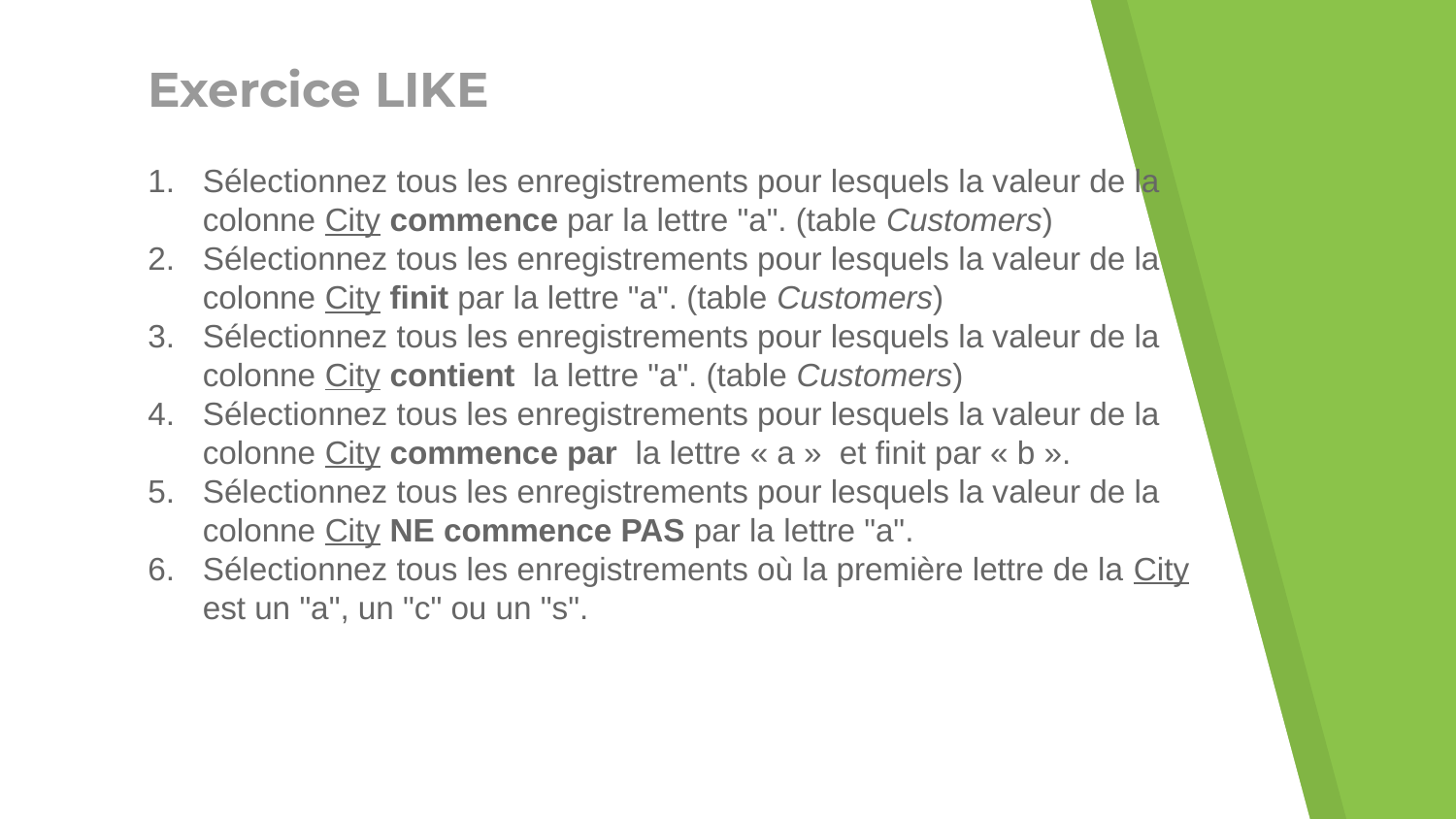

# Exercice LIKE
Sélectionnez tous les enregistrements pour lesquels la valeur de la colonne City commence par la lettre "a". (table Customers)
Sélectionnez tous les enregistrements pour lesquels la valeur de la colonne City finit par la lettre "a". (table Customers)
Sélectionnez tous les enregistrements pour lesquels la valeur de la colonne City contient  la lettre "a". (table Customers)
Sélectionnez tous les enregistrements pour lesquels la valeur de la colonne City commence par  la lettre « a »  et finit par « b ».
Sélectionnez tous les enregistrements pour lesquels la valeur de la colonne City NE commence PAS par la lettre "a".
Sélectionnez tous les enregistrements où la première lettre de la City est un "a", un "c" ou un "s".